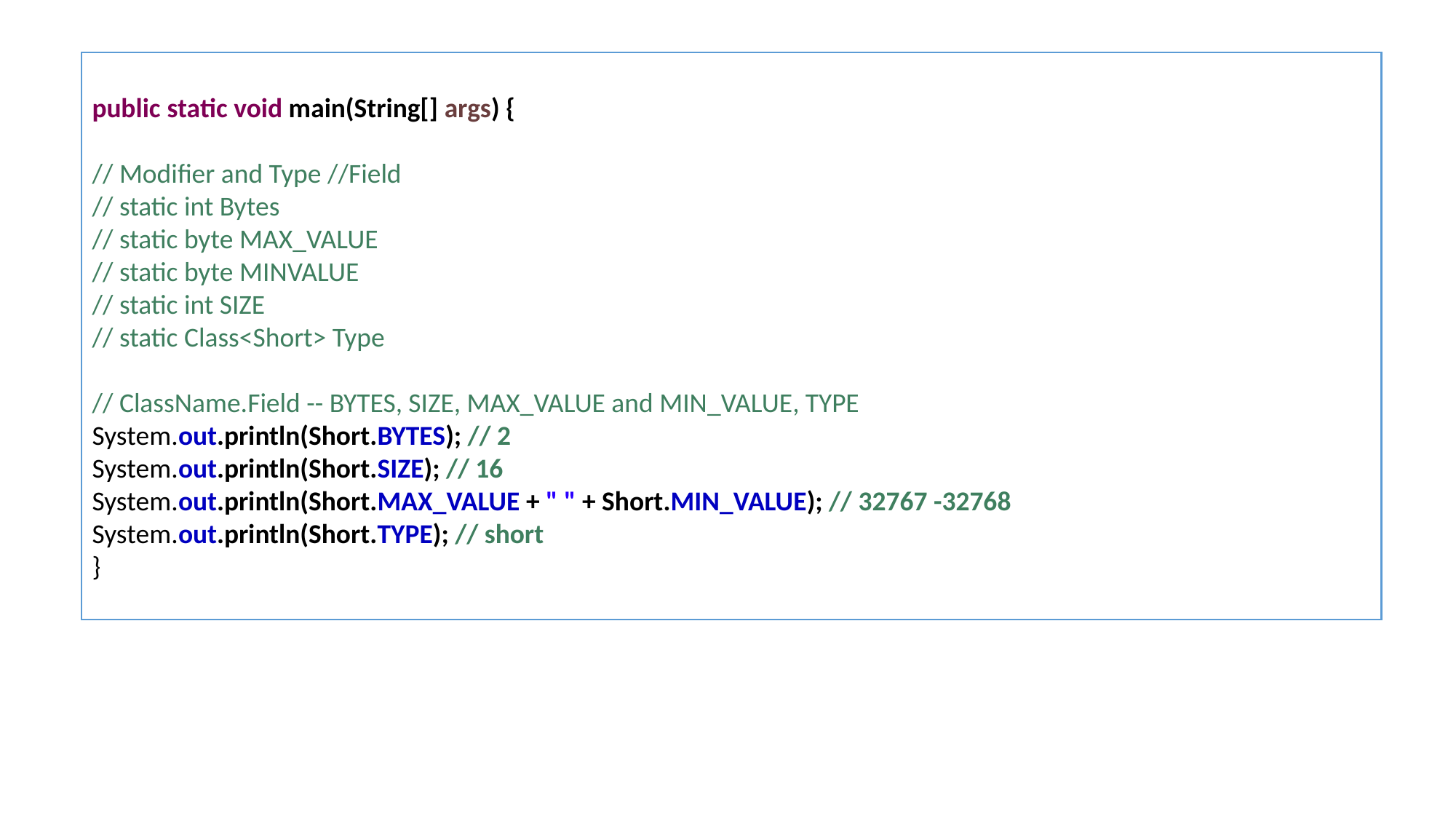

public static void main(String[] args) {

// Modifier and Type //Field
// static int Bytes
// static byte MAX_VALUE
// static byte MINVALUE
// static int SIZE
// static Class<Short> Type

// ClassName.Field -- BYTES, SIZE, MAX_VALUE and MIN_VALUE, TYPE
System.out.println(Short.BYTES); // 2
System.out.println(Short.SIZE); // 16
System.out.println(Short.MAX_VALUE + " " + Short.MIN_VALUE); // 32767 -32768
System.out.println(Short.TYPE); // short
}